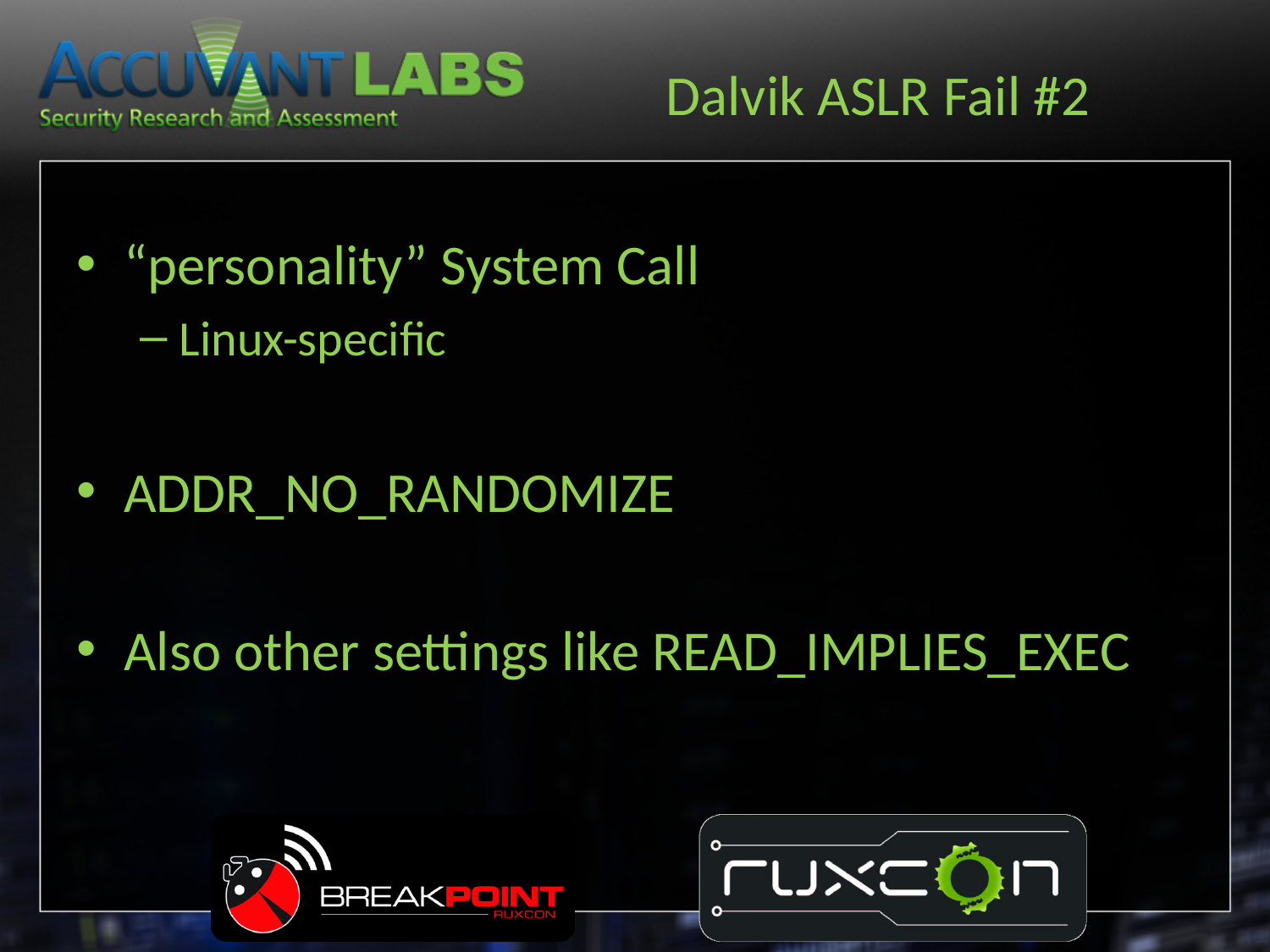

# Dalvik ASLR Fail #2
“personality” System Call
Linux-specific

ADDR_NO_RANDOMIZE

Also other settings like READ_IMPLIES_EXEC